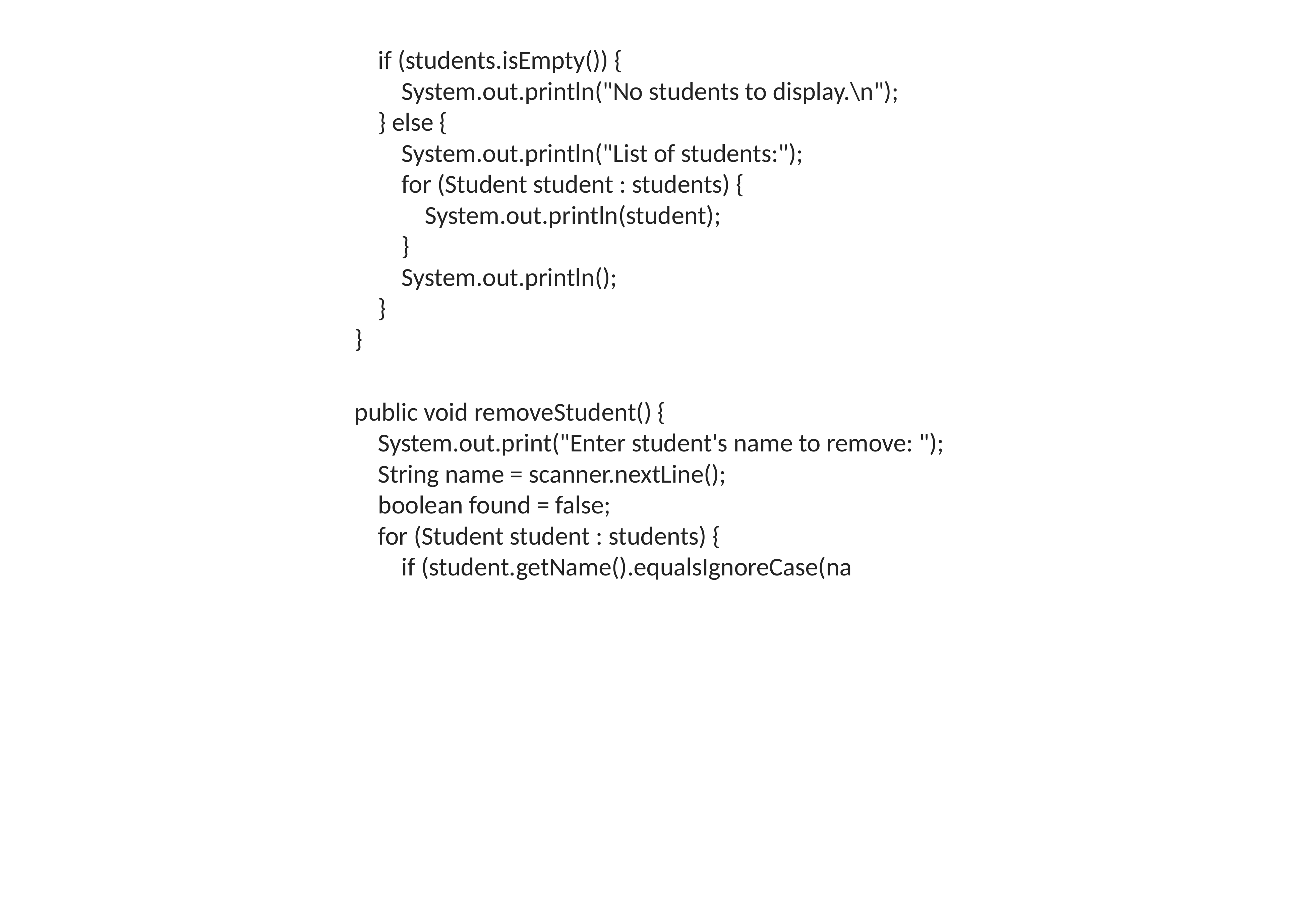

if (students.isEmpty()) {
            System.out.println("No students to display.\n");
        } else {
            System.out.println("List of students:");
            for (Student student : students) {
                System.out.println(student);
            }
            System.out.println();
        }
    }

    public void removeStudent() {
        System.out.print("Enter student's name to remove: ");
        String name = scanner.nextLine();
        boolean found = false;
        for (Student student : students) {
            if (student.getName().equalsIgnoreCase(na